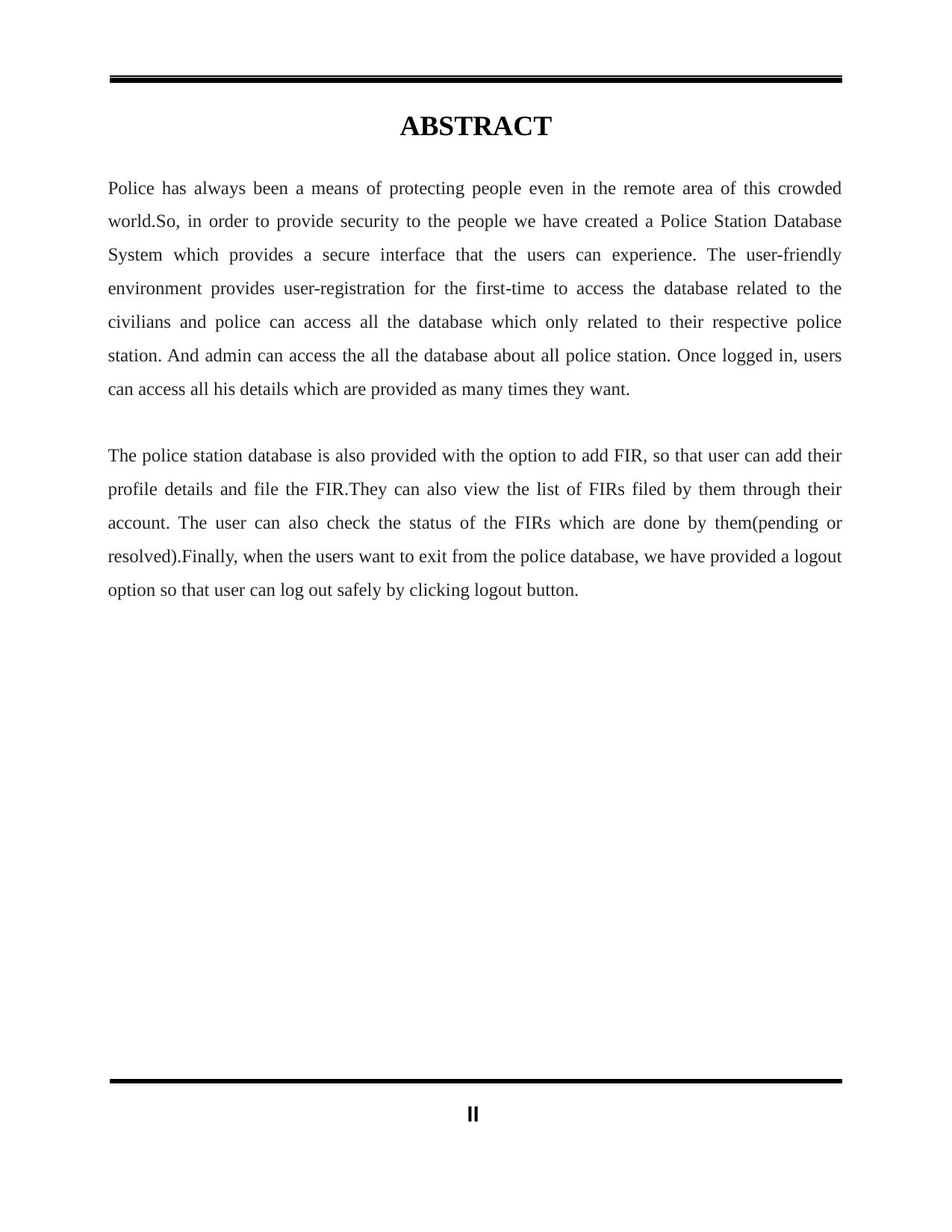

ABSTRACT

Police has always been a means of protecting people even in the remote area of this crowded world.So, in order to provide security to the people we have created a Police Station Database System which provides a secure interface that the users can experience. The user-friendly environment provides user-registration for the first-time to access the database related to the civilians and police can access all the database which only related to their respective police station. And admin can access the all the database about all police station. Once logged in, users can access all his details which are provided as many times they want.

The police station database is also provided with the option to add FIR, so that user can add their profile details and file the FIR.They can also view the list of FIRs filed by them through their account. The user can also check the status of the FIRs which are done by them(pending or resolved).Finally, when the users want to exit from the police database, we have provided a logout option so that user can log out safely by clicking logout button.

II